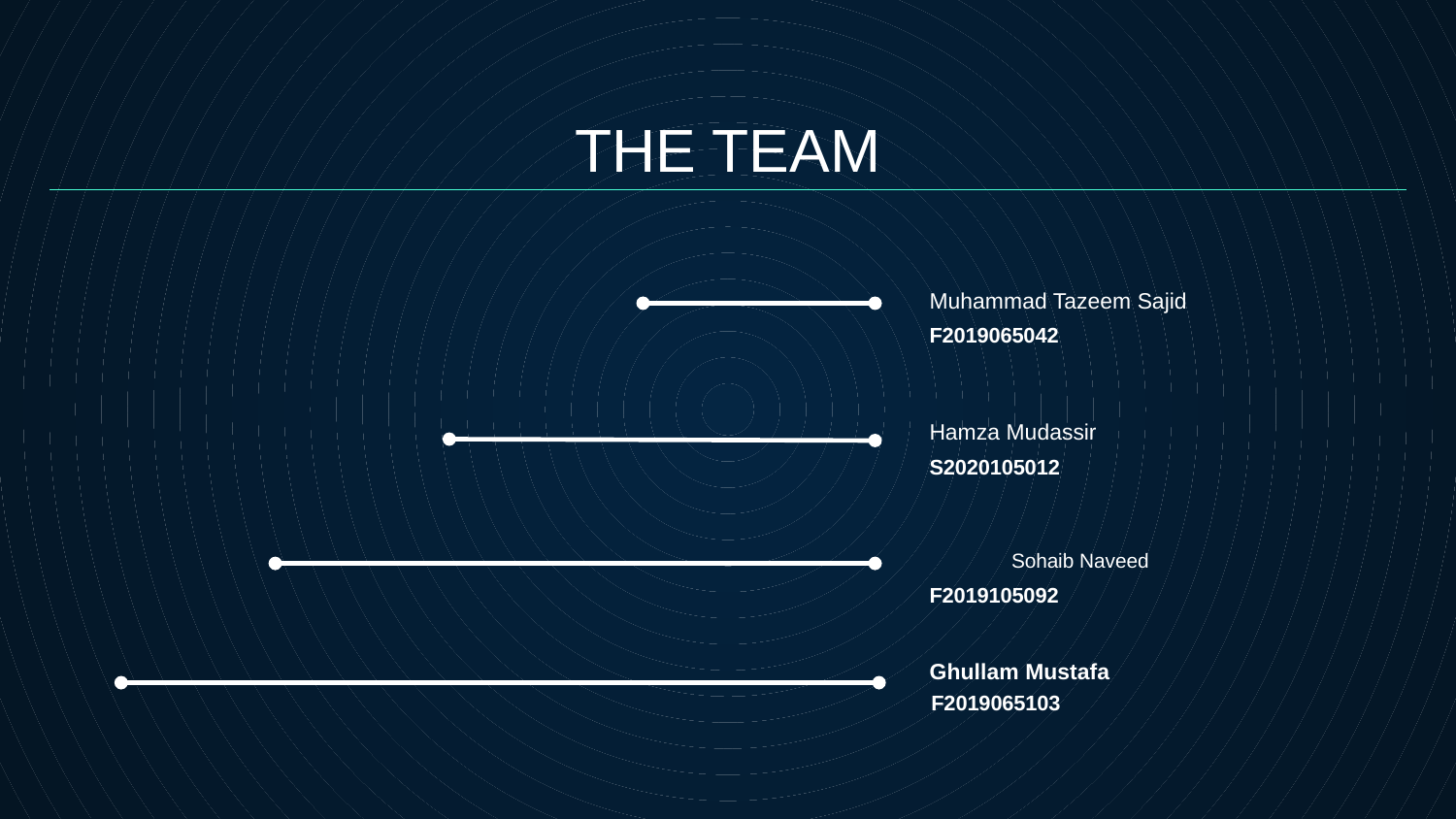

# THE TEAM
Muhammad Tazeem Sajid
F2019065042
Hamza Mudassir
S2020105012
Sohaib Naveed
F2019105092
Ghullam Mustafa
F2019065103